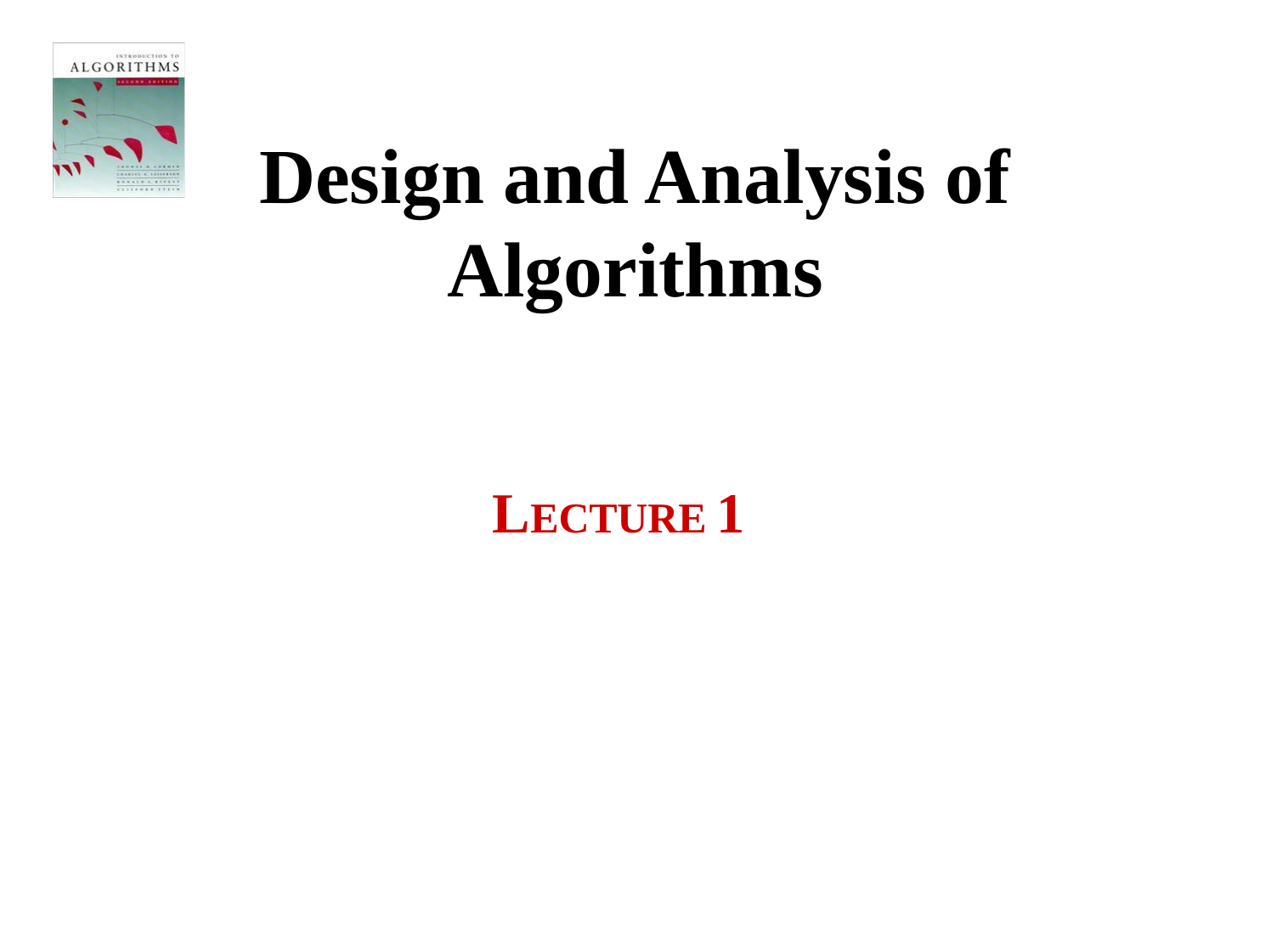

# Design and Analysis of Algorithms
LECTURE 1